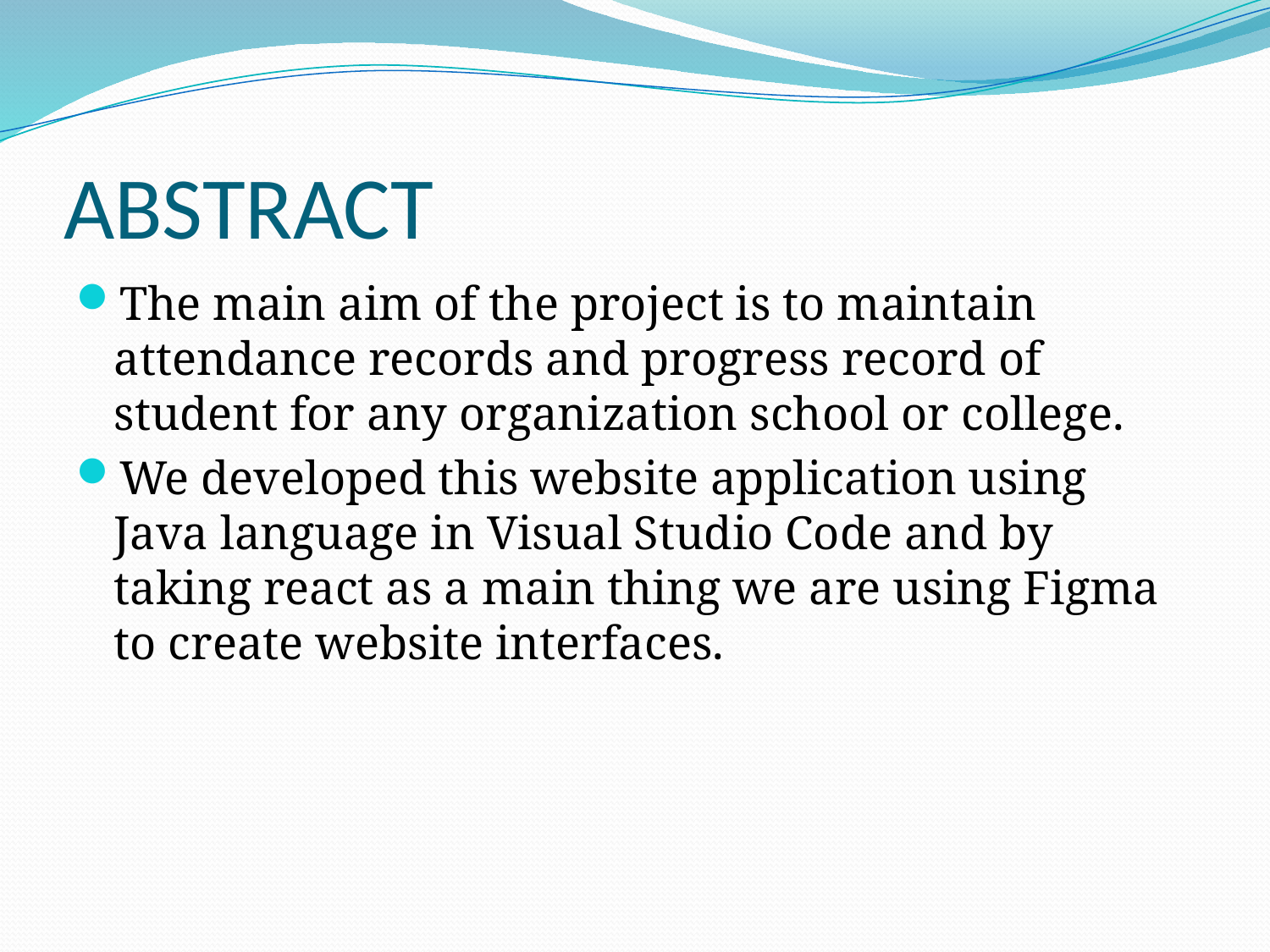

# ABSTRACT
The main aim of the project is to maintain attendance records and progress record of student for any organization school or college.
We developed this website application using Java language in Visual Studio Code and by taking react as a main thing we are using Figma to create website interfaces.